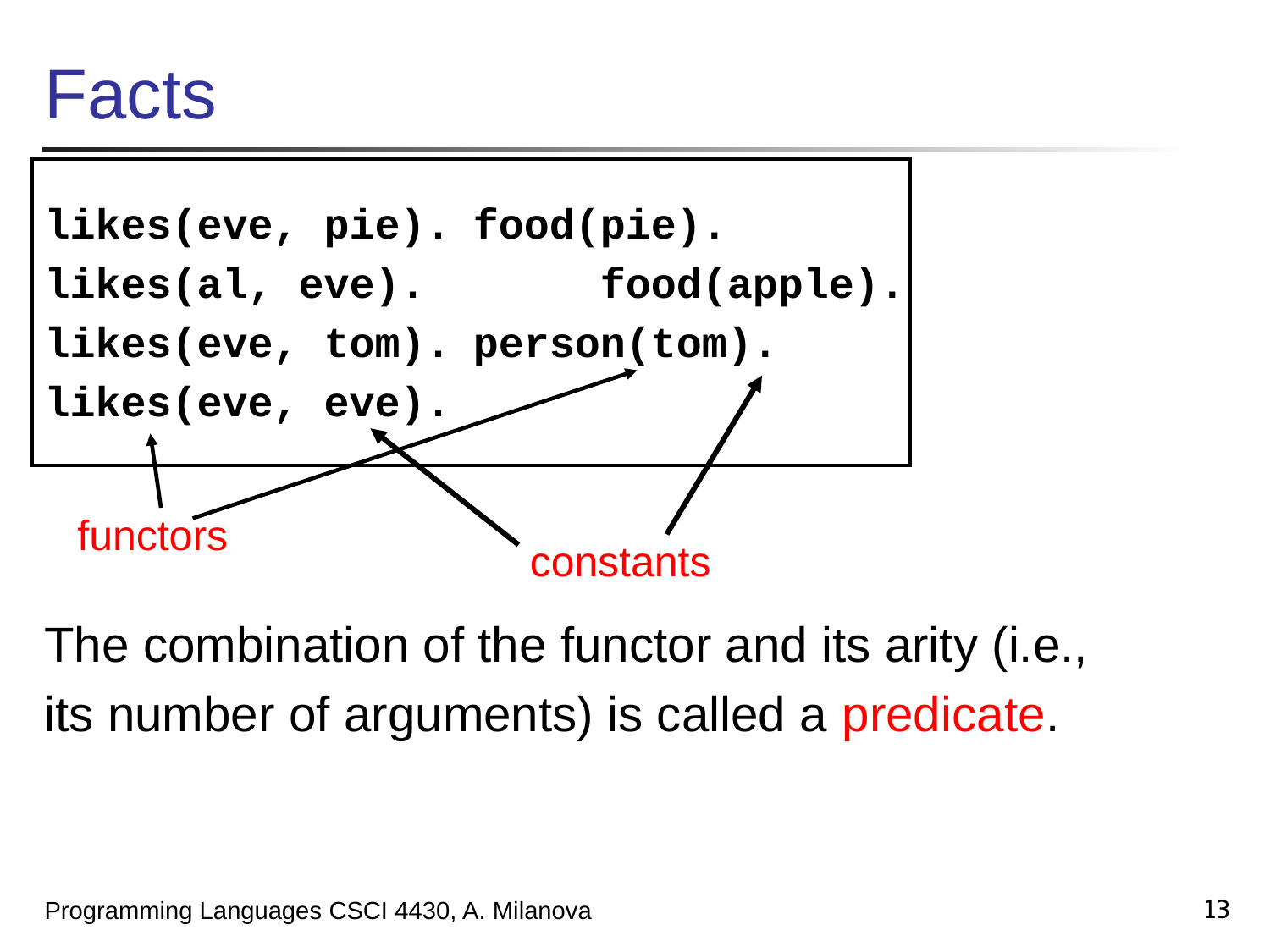

# Facts

likes(eve, pie).	food(pie).
likes(al, eve).		food(apple).
likes(eve, tom).	person(tom).
likes(eve, eve).

The combination of the functor and its arity (i.e.,
its number of arguments) is called a predicate.

functors

constants
13
Programming Languages CSCI 4430, A. Milanova